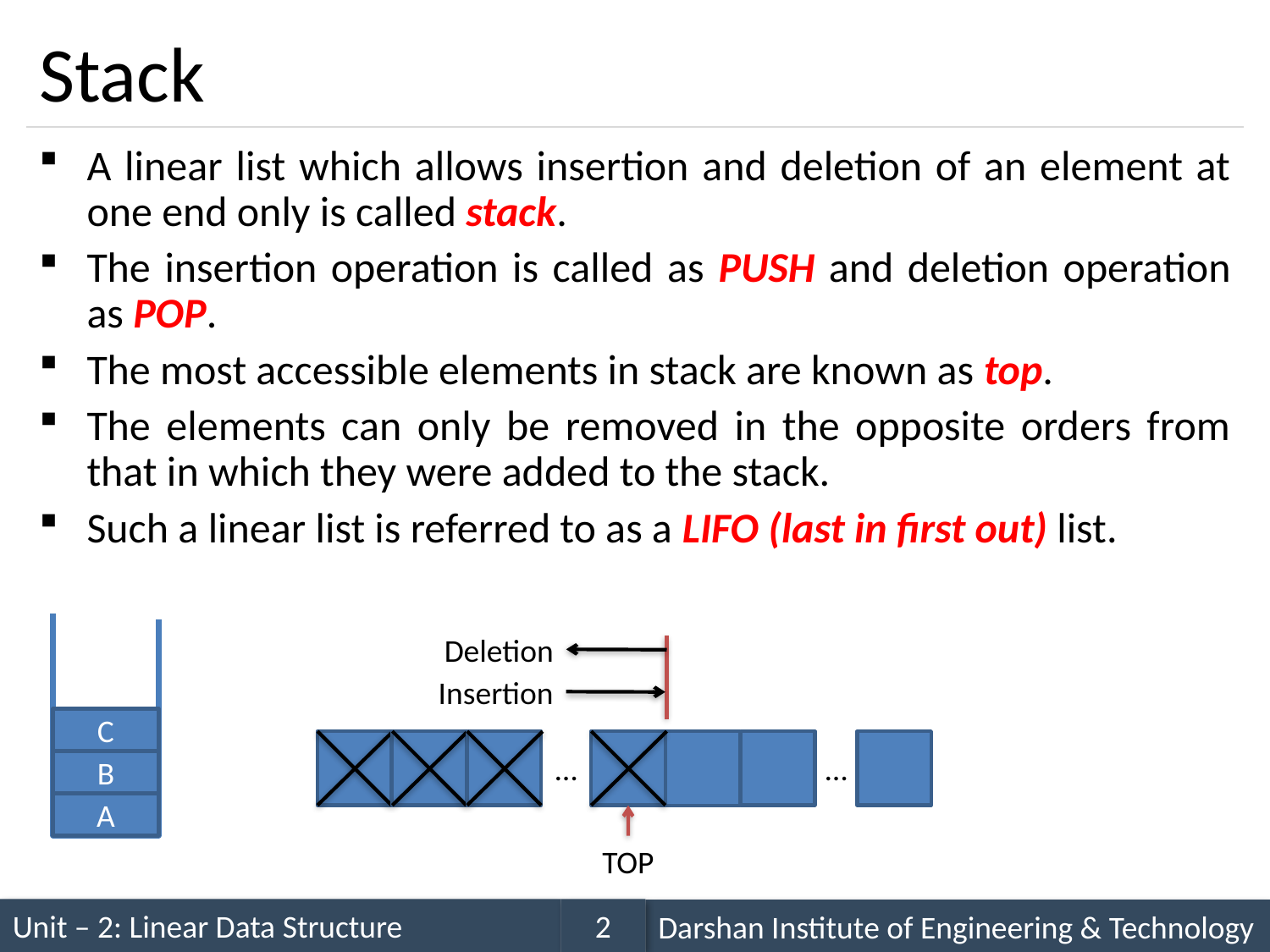

# Stack
A linear list which allows insertion and deletion of an element at one end only is called stack.
The insertion operation is called as PUSH and deletion operation as POP.
The most accessible elements in stack are known as top.
The elements can only be removed in the opposite orders from that in which they were added to the stack.
Such a linear list is referred to as a LIFO (last in first out) list.

Deletion
Insertion
C
…
…

B
A
TOP